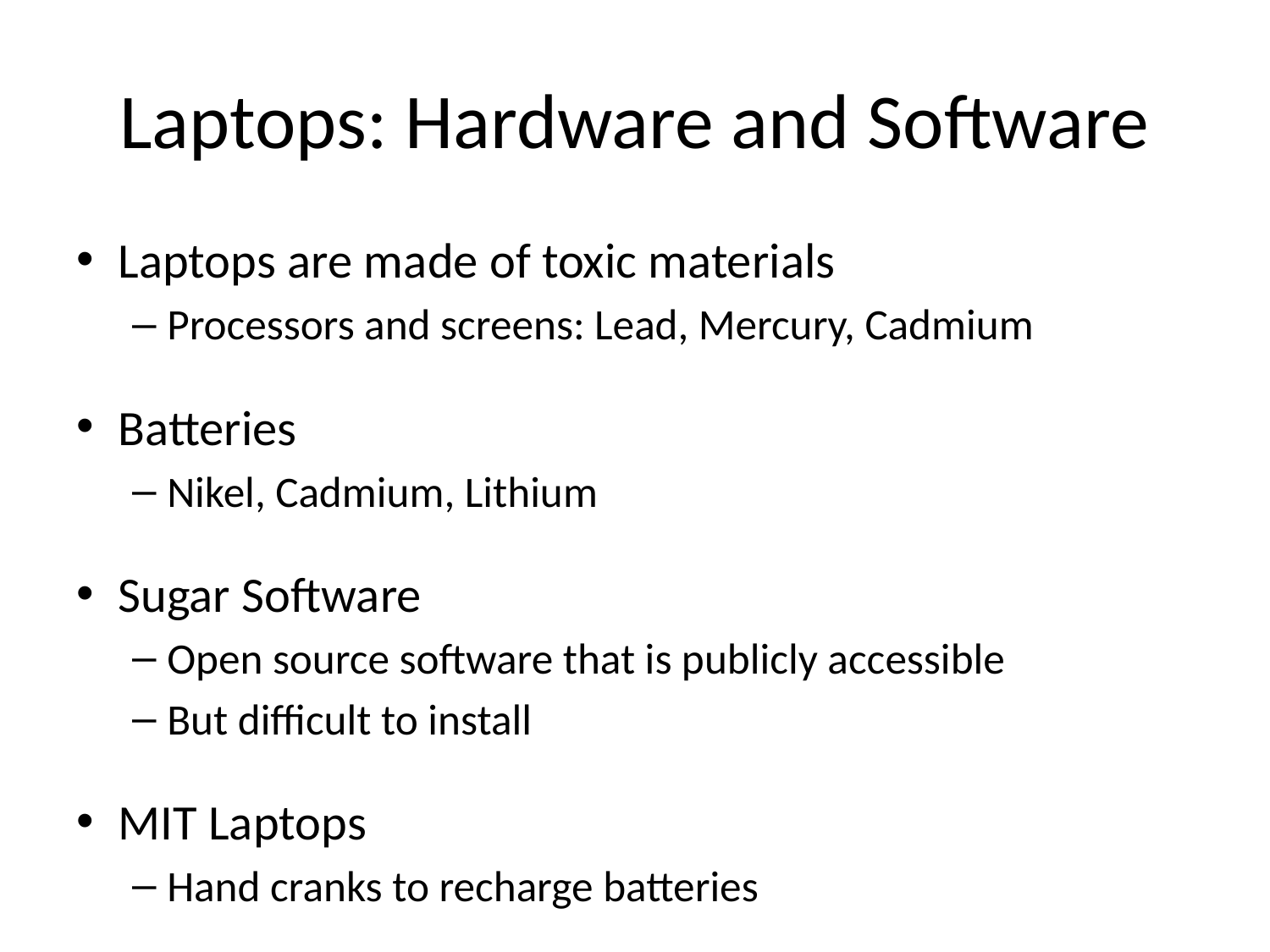

# Laptops: Hardware and Software
Laptops are made of toxic materials
Processors and screens: Lead, Mercury, Cadmium

Batteries
Nikel, Cadmium, Lithium

Sugar Software
Open source software that is publicly accessible
But difficult to install

MIT Laptops
Hand cranks to recharge batteries